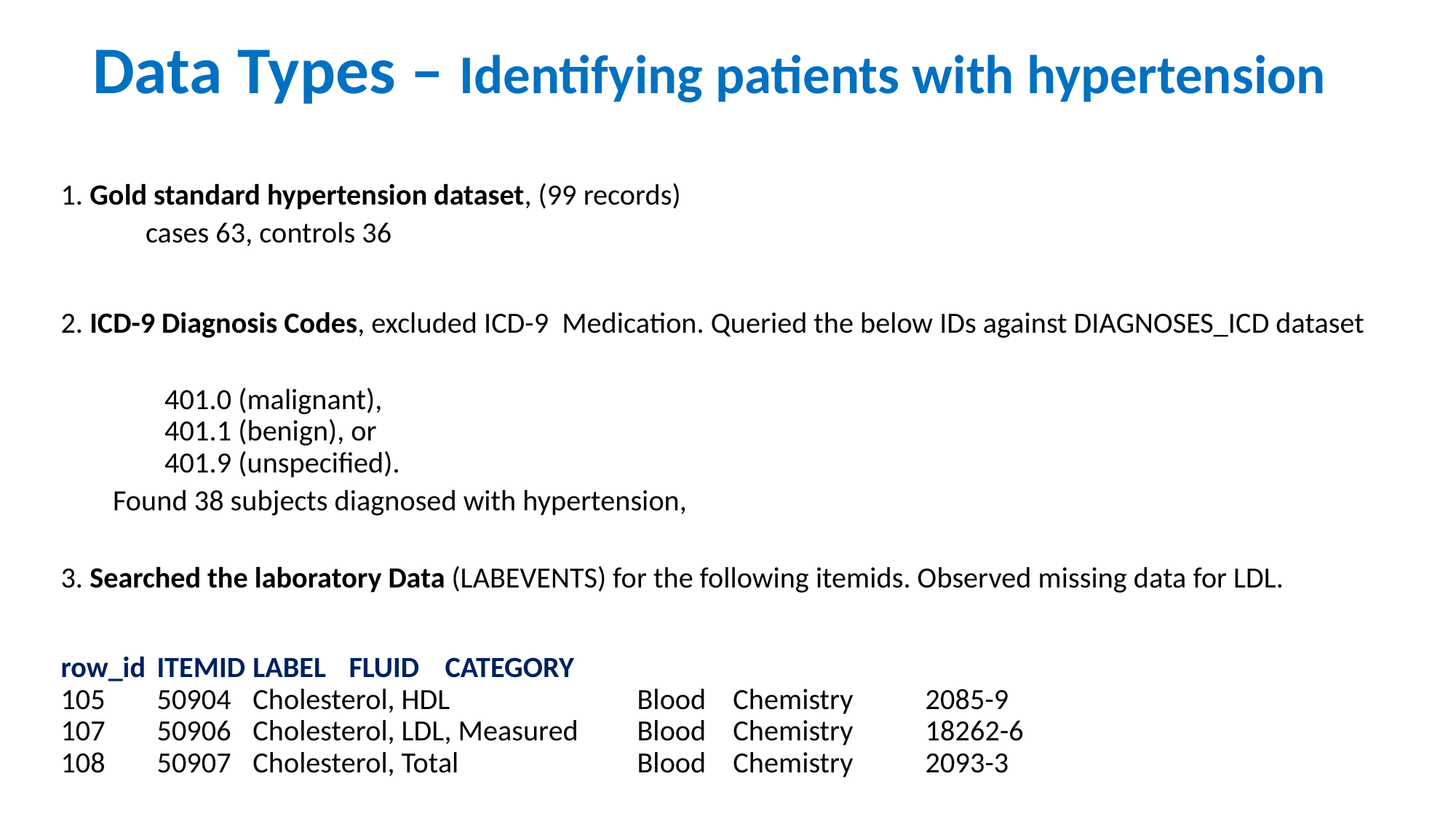

# Data Types – Identifying patients with hypertension

1. Gold standard hypertension dataset, (99 records)
     cases 63, controls 36

2. ICD-9 Diagnosis Codes, excluded ICD-9  Medication. Queried the below IDs against DIAGNOSES_ICD dataset

401.0 (malignant),
401.1 (benign), or
401.9 (unspecified).
Found 38 subjects diagnosed with hypertension,
3. Searched the laboratory Data (LABEVENTS) for the following itemids. Observed missing data for LDL.

row_id	ITEMID	LABEL			FLUID	CATEGORY
105	50904	Cholesterol, HDL		Blood	Chemistry	2085-9
107	50906	Cholesterol, LDL, Measured	Blood	Chemistry	18262-6
108	50907	Cholesterol, Total		Blood	Chemistry	2093-3